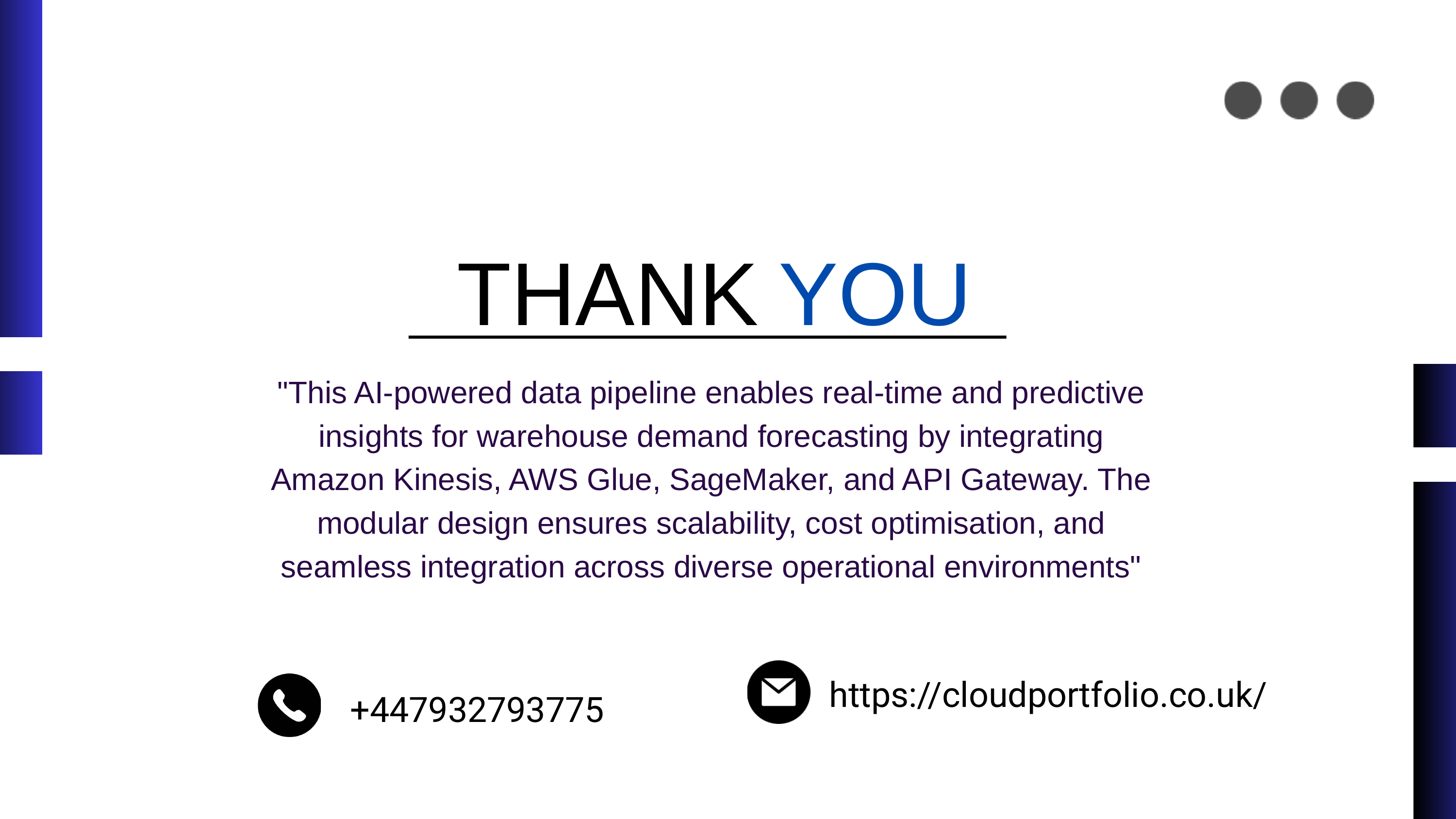

THANK
YOU

"This AI-powered data pipeline enables real-time and predictive insights for warehouse demand forecasting by integrating Amazon Kinesis, AWS Glue, SageMaker, and API Gateway. The modular design ensures scalability, cost optimisation, and seamless integration across diverse operational environments"

https://cloudportfolio.co.uk/

+447932793775